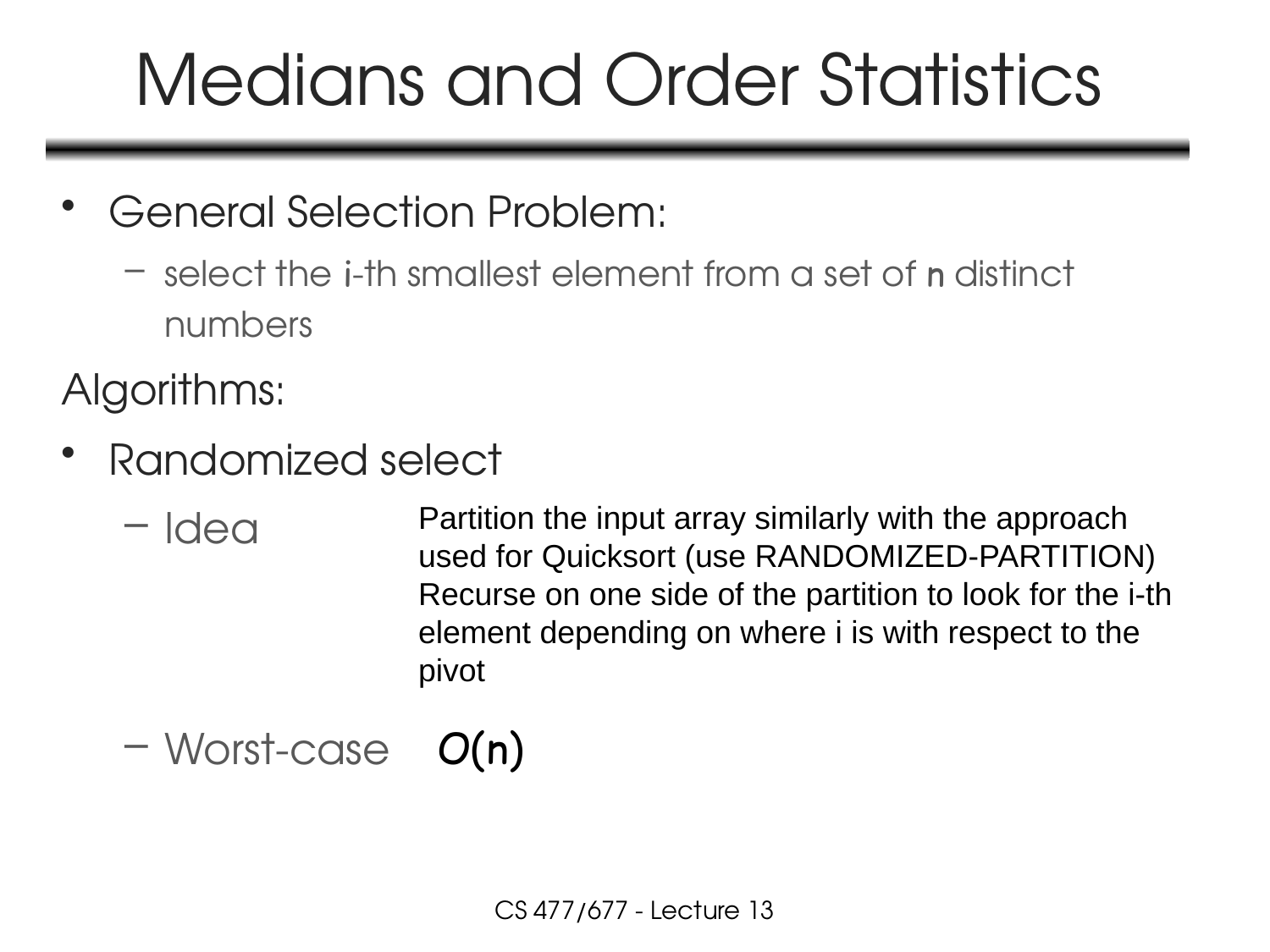

# Medians and Order Statistics
General Selection Problem:
select the i-th smallest element from a set of n distinct numbers
Algorithms:
Randomized select
Idea

Worst-case
Partition the input array similarly with the approach used for Quicksort (use RANDOMIZED-PARTITION)
Recurse on one side of the partition to look for the i-th element depending on where i is with respect to the pivot
O(n)
CS 477/677 - Lecture 13